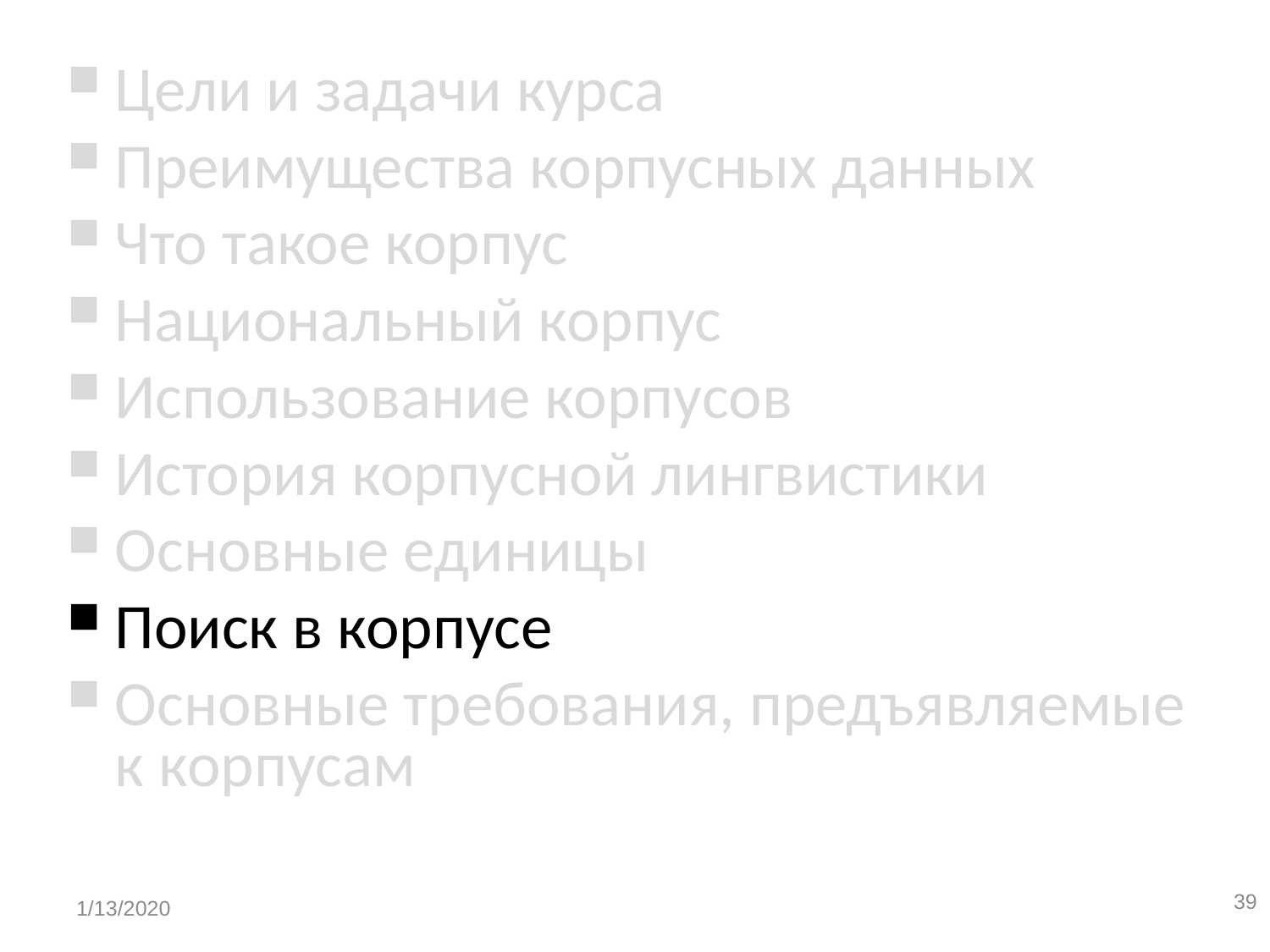

Цели и задачи курса
Преимущества корпусных данных
Что такое корпус
Национальный корпус
Использование корпусов
История корпусной лингвистики
Основные единицы
Поиск в корпусе
Основные требования, предъявляемые к корпусам
39
1/13/2020